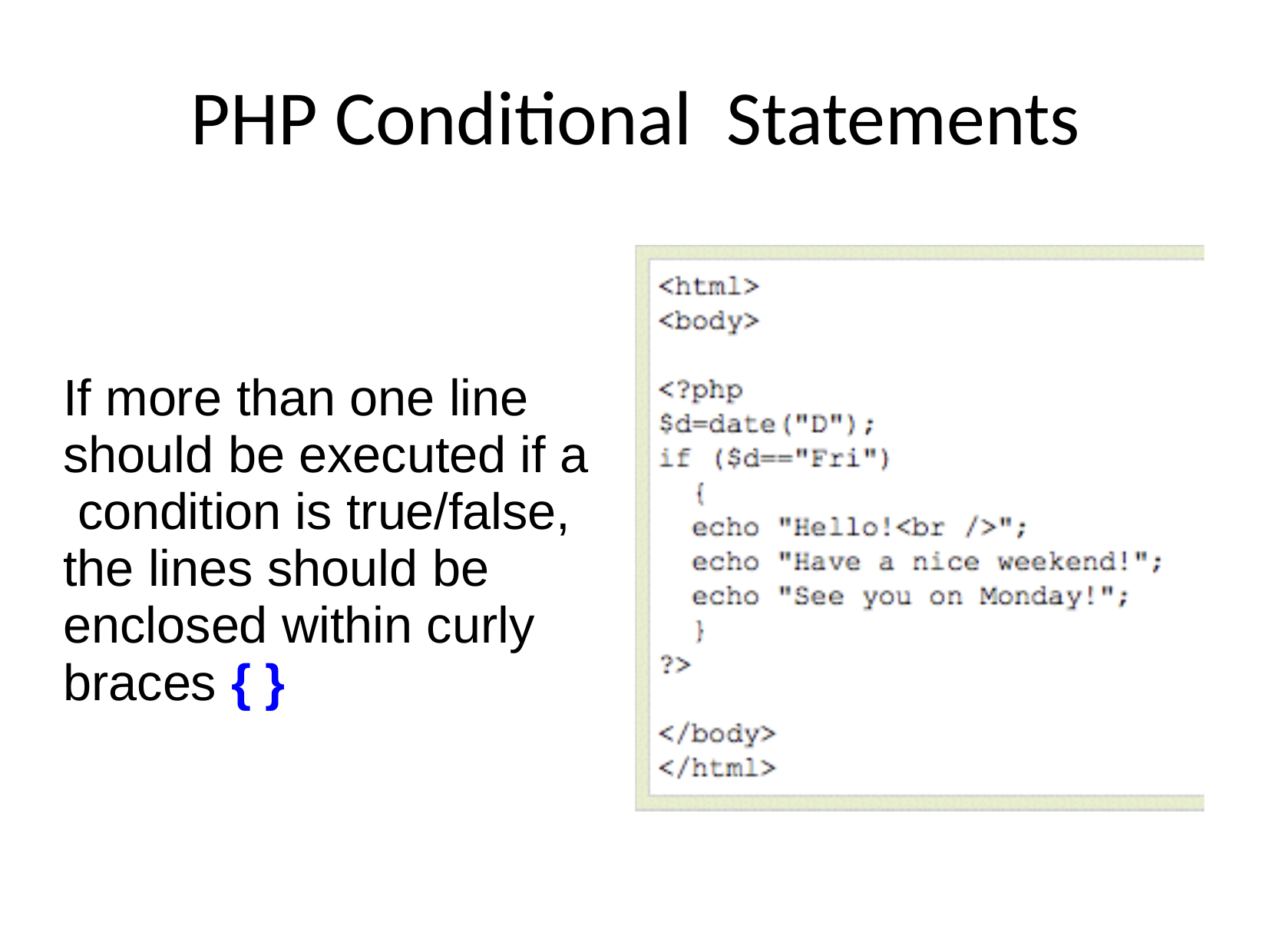

# PHP Conditional	Statements

If more than one line  should be executed if a  condition is true/false,  the lines should be  enclosed within curly  braces { }